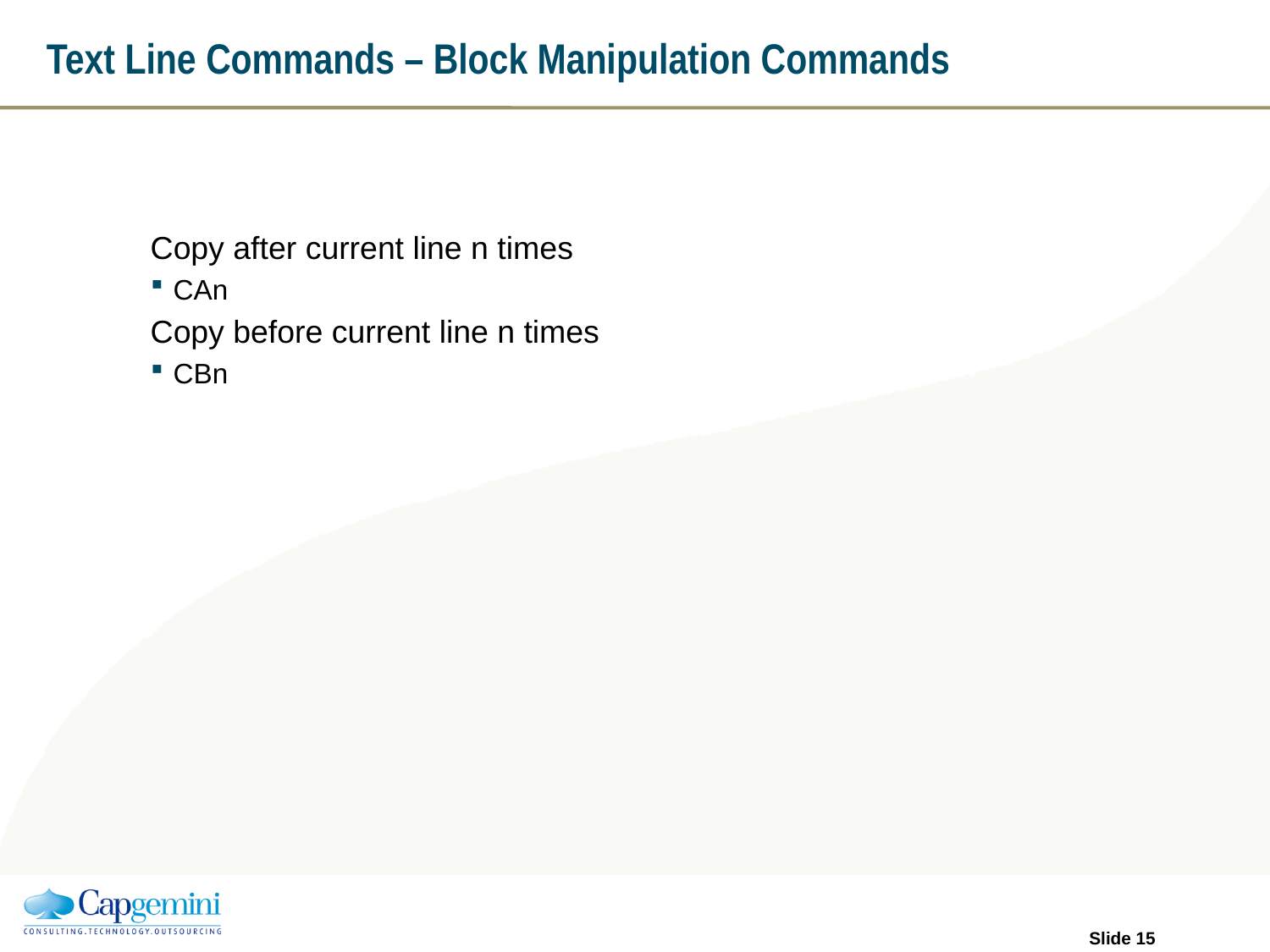

# Text Line Commands – Block Manipulation Commands
Copy after current line n times
CAn
Copy before current line n times
CBn

Slide 15